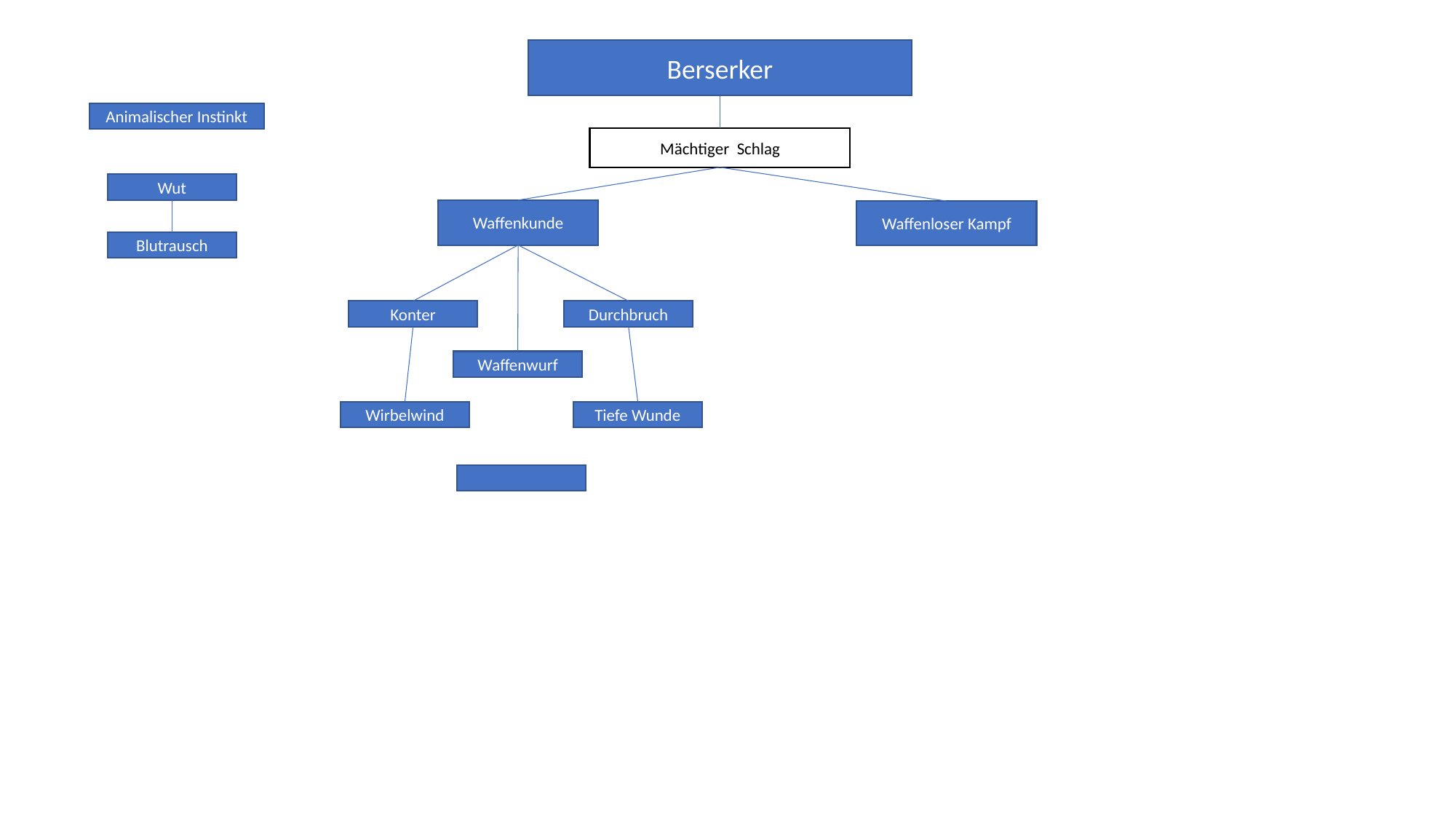

Berserker
Animalischer Instinkt
Mächtiger  Schlag
Wut
Waffenkunde
Waffenloser Kampf
Blutrausch
Konter
Durchbruch
Waffenwurf
Wirbelwind
Tiefe Wunde